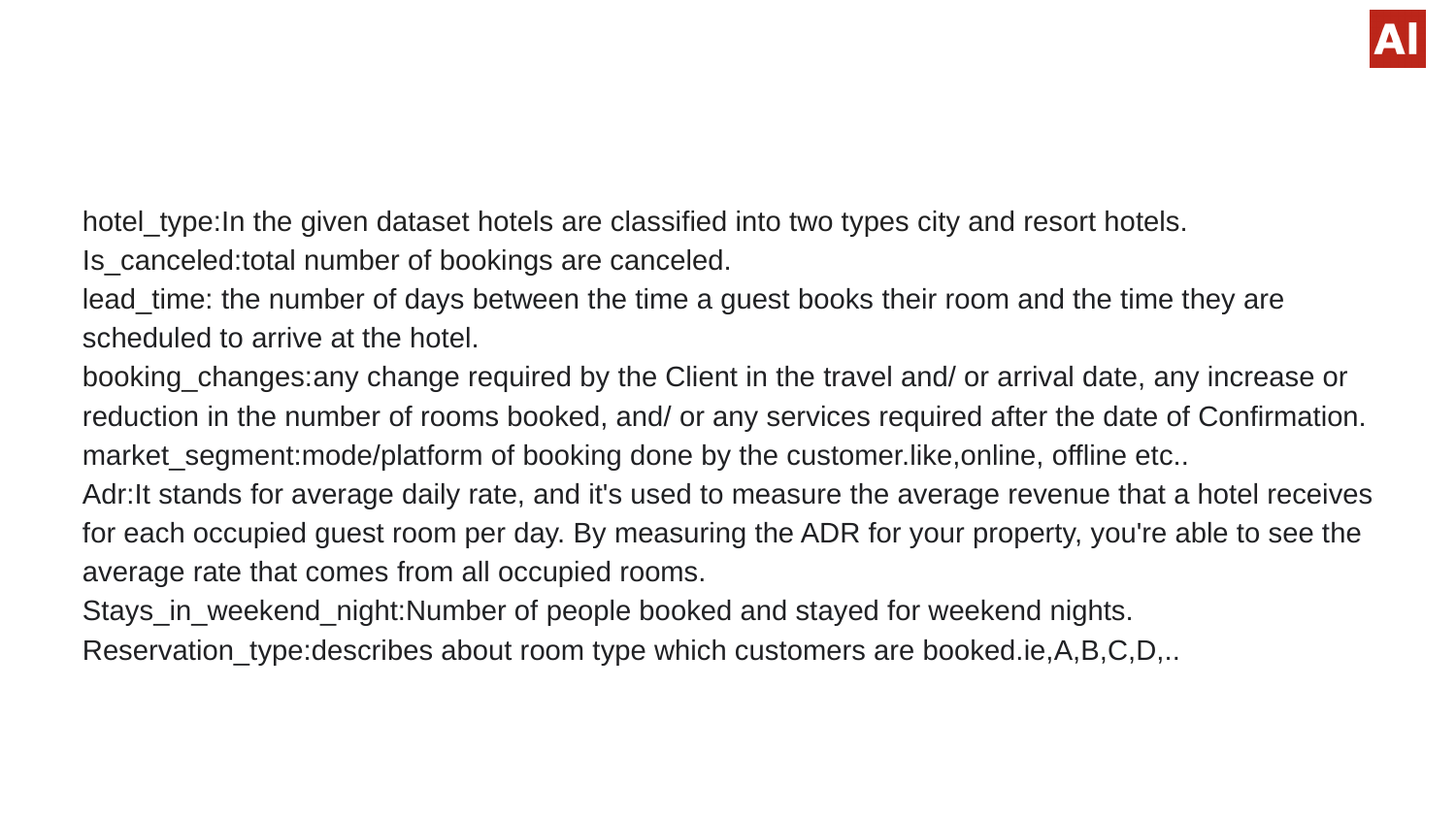

#
hotel_type:In the given dataset hotels are classified into two types city and resort hotels.
Is_canceled:total number of bookings are canceled.
lead_time: the number of days between the time a guest books their room and the time they are scheduled to arrive at the hotel.
booking_changes:any change required by the Client in the travel and/ or arrival date, any increase or reduction in the number of rooms booked, and/ or any services required after the date of Confirmation.
market_segment:mode/platform of booking done by the customer.like,online, offline etc..
Adr:It stands for average daily rate, and it's used to measure the average revenue that a hotel receives for each occupied guest room per day. By measuring the ADR for your property, you're able to see the average rate that comes from all occupied rooms.
Stays_in_weekend_night:Number of people booked and stayed for weekend nights.
Reservation_type:describes about room type which customers are booked.ie,A,B,C,D,..